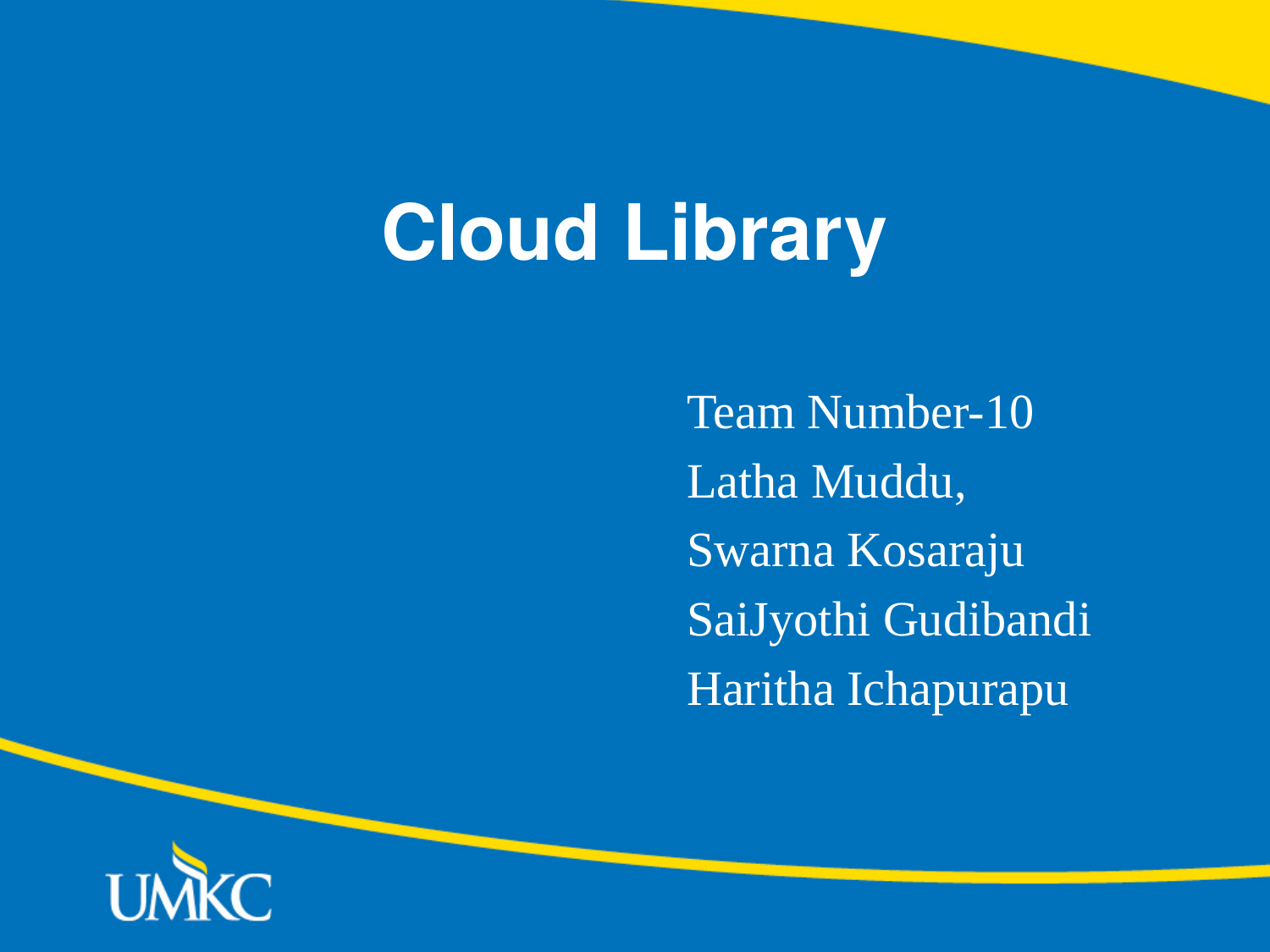

# Cloud Library
Team Number-10
Latha Muddu,
Swarna Kosaraju
SaiJyothi Gudibandi
Haritha Ichapurapu